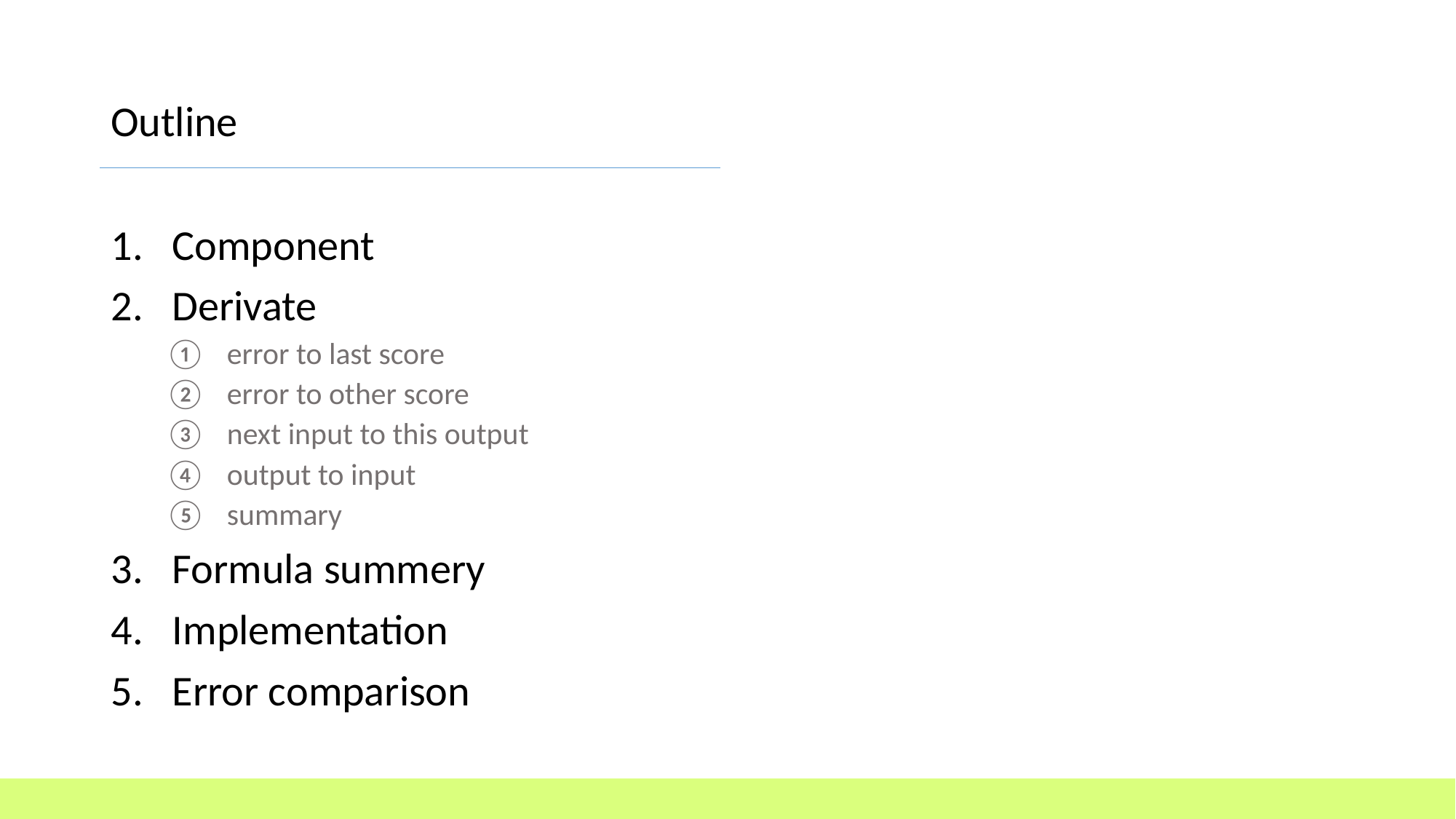

# Outline
Component
Derivate
error to last score
error to other score
next input to this output
output to input
summary
Formula summery
Implementation
Error comparison